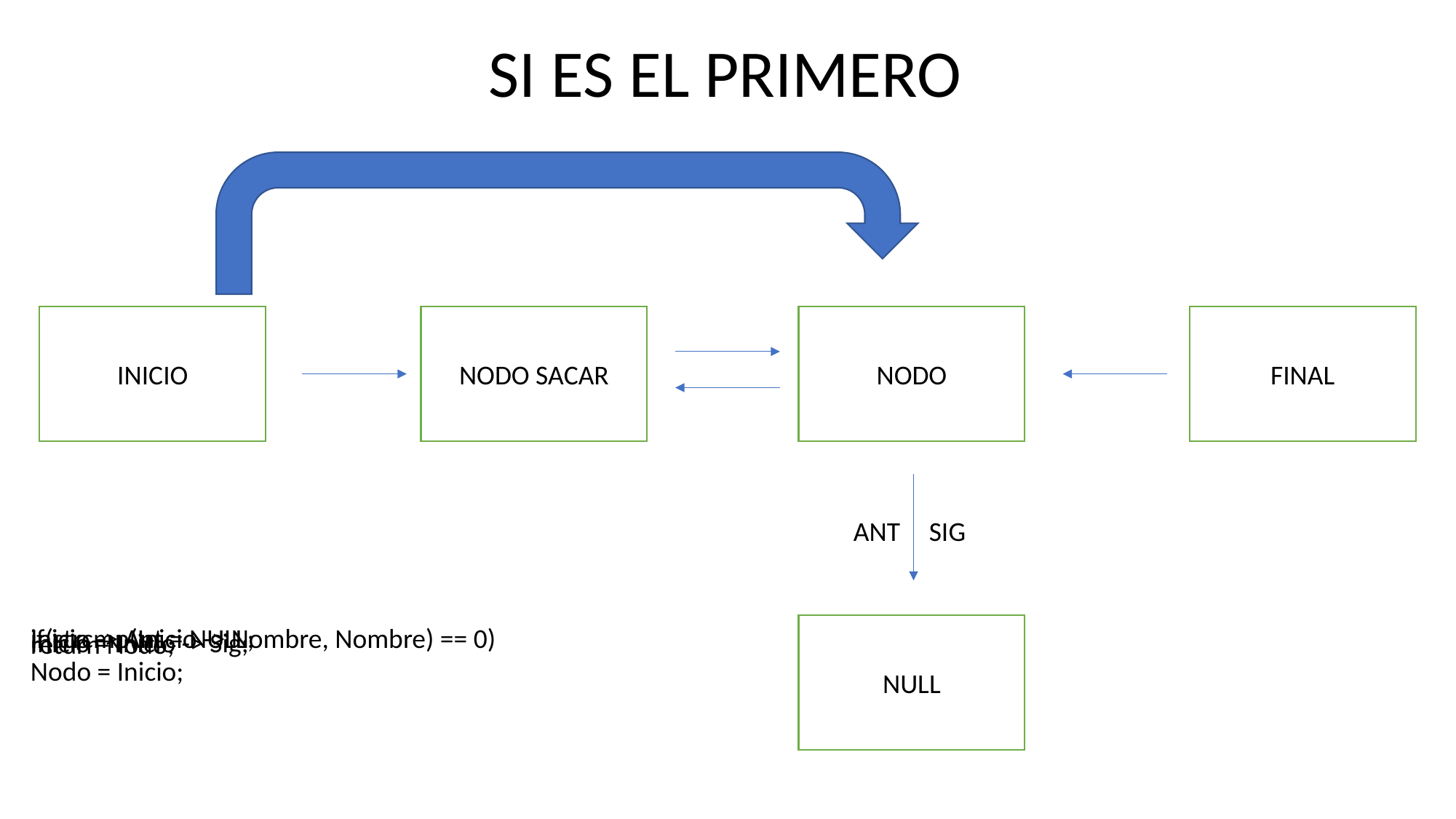

SI ES EL PRIMERO

NODO
INICIO
NODO SACAR
FINAL
ANT
SIG
Inicio -> Ant = NULL;
if(strcmp(Inicio -> Nombre, Nombre) == 0)
Nodo = Inicio;
NULL
Inicio = Inicio -> Sig;
return Nodo;